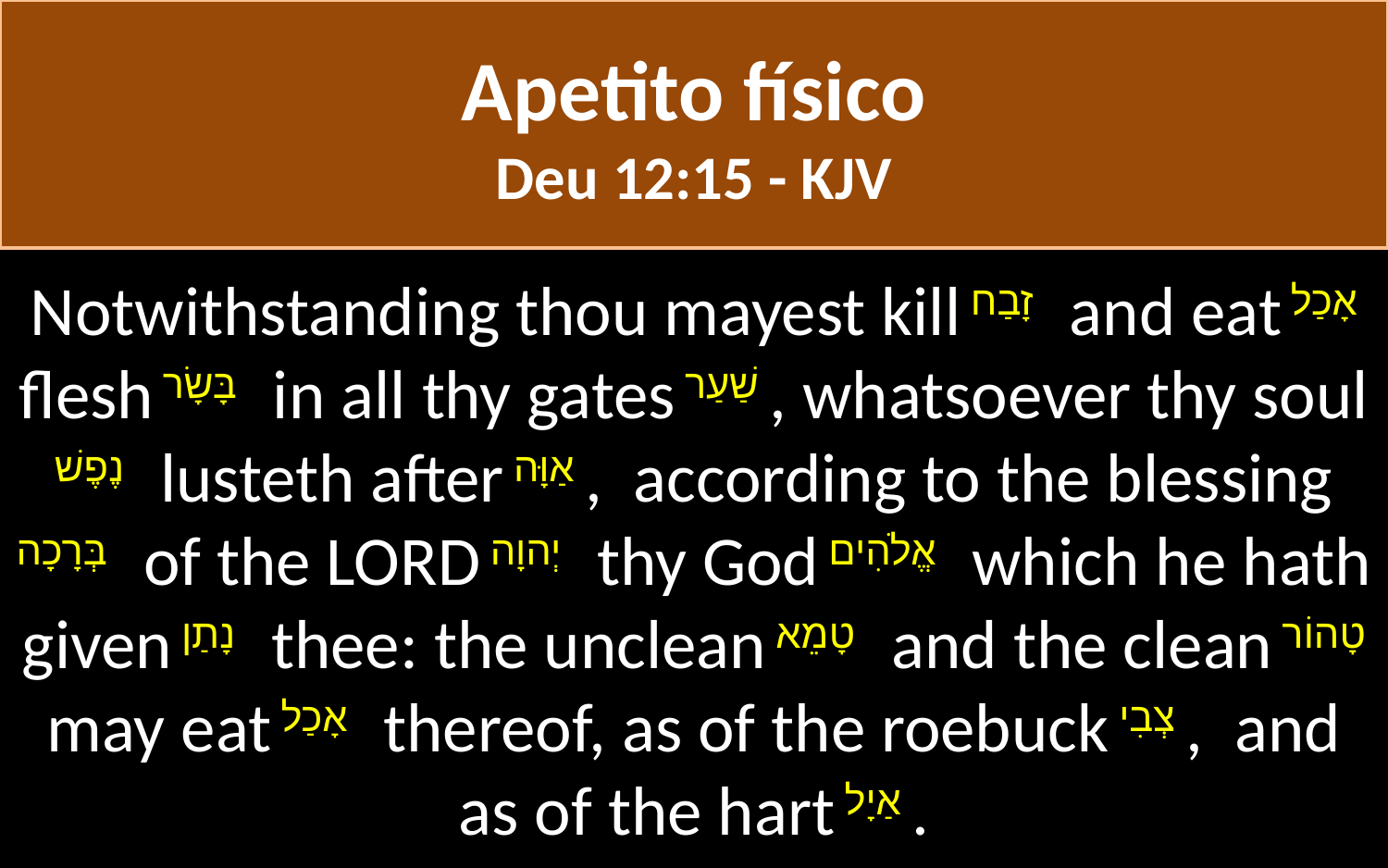

Apetito físico
Deu 12:15 - KJV
Notwithstanding thou mayest kill זָבַח  and eat אָכַל flesh בָּשָׂר  in all thy gates שַׁעַר , whatsoever thy soul נֶפֶשׁ  lusteth after אַוָּה ,  according to the blessing בְּרָכָה  of the LORD יְהוָה  thy God אֱלֹהִים  which he hath given נָתַן  thee: the unclean טָמֵא  and the clean טָהוֹר may eat אָכַל  thereof, as of the roebuck צְבִי ,  and as of the hart אַיָל .